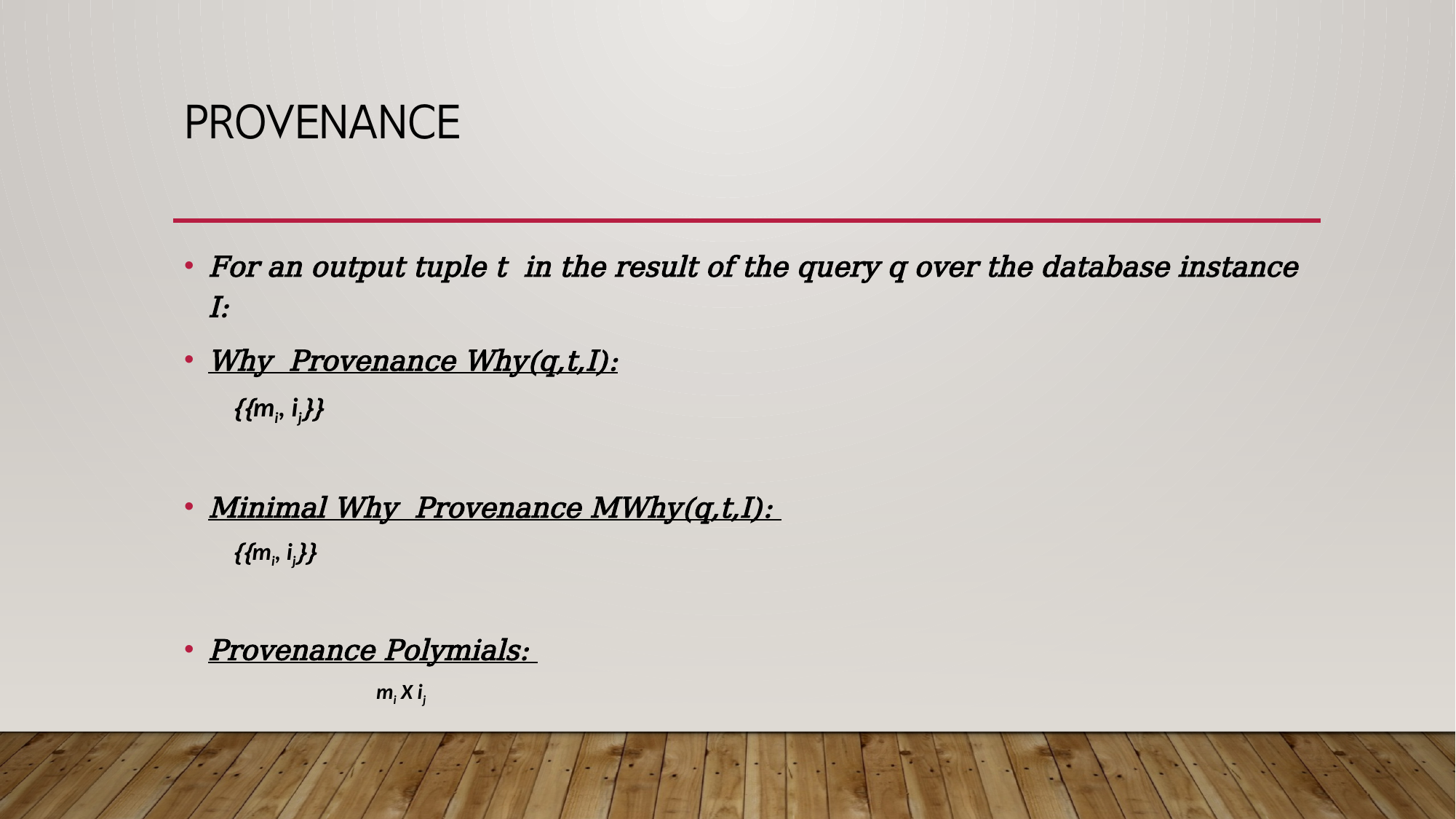

# Provenance
For an output tuple t  in the result of the query q over the database instance I:
Why  Provenance Why(q,t,I):
		{{mi, ij}}

Minimal Why  Provenance MWhy(q,t,I):
		{{mi, ij}}

Provenance Polymials:
mi X ij